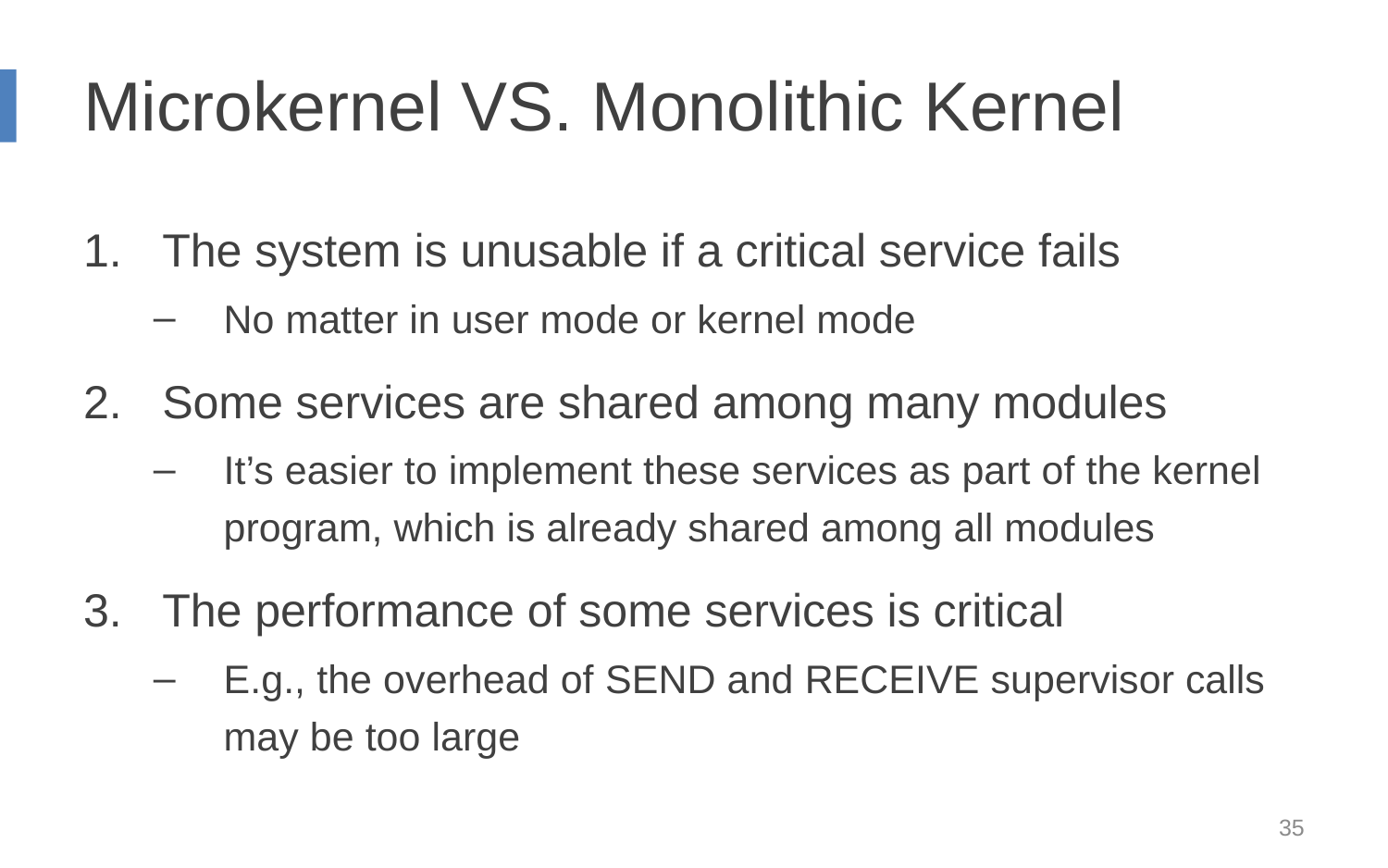

# Microkernel VS. Monolithic Kernel
The system is unusable if a critical service fails
No matter in user mode or kernel mode
Some services are shared among many modules
It’s easier to implement these services as part of the kernel program, which is already shared among all modules
The performance of some services is critical
E.g., the overhead of SEND and RECEIVE supervisor calls may be too large

35